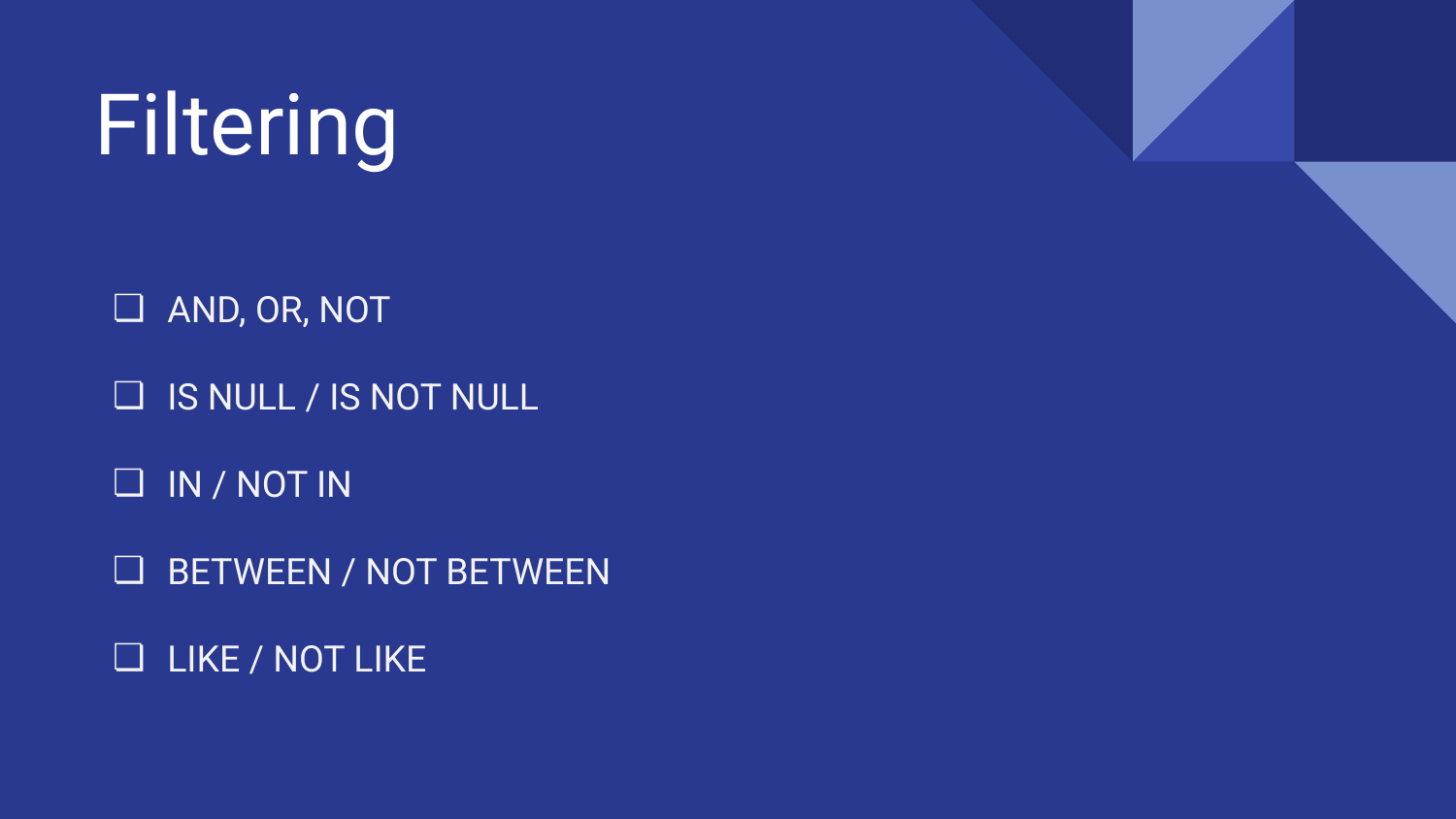

# Filtering
AND, OR, NOT
IS NULL / IS NOT NULL
IN / NOT IN
BETWEEN / NOT BETWEEN
LIKE / NOT LIKE